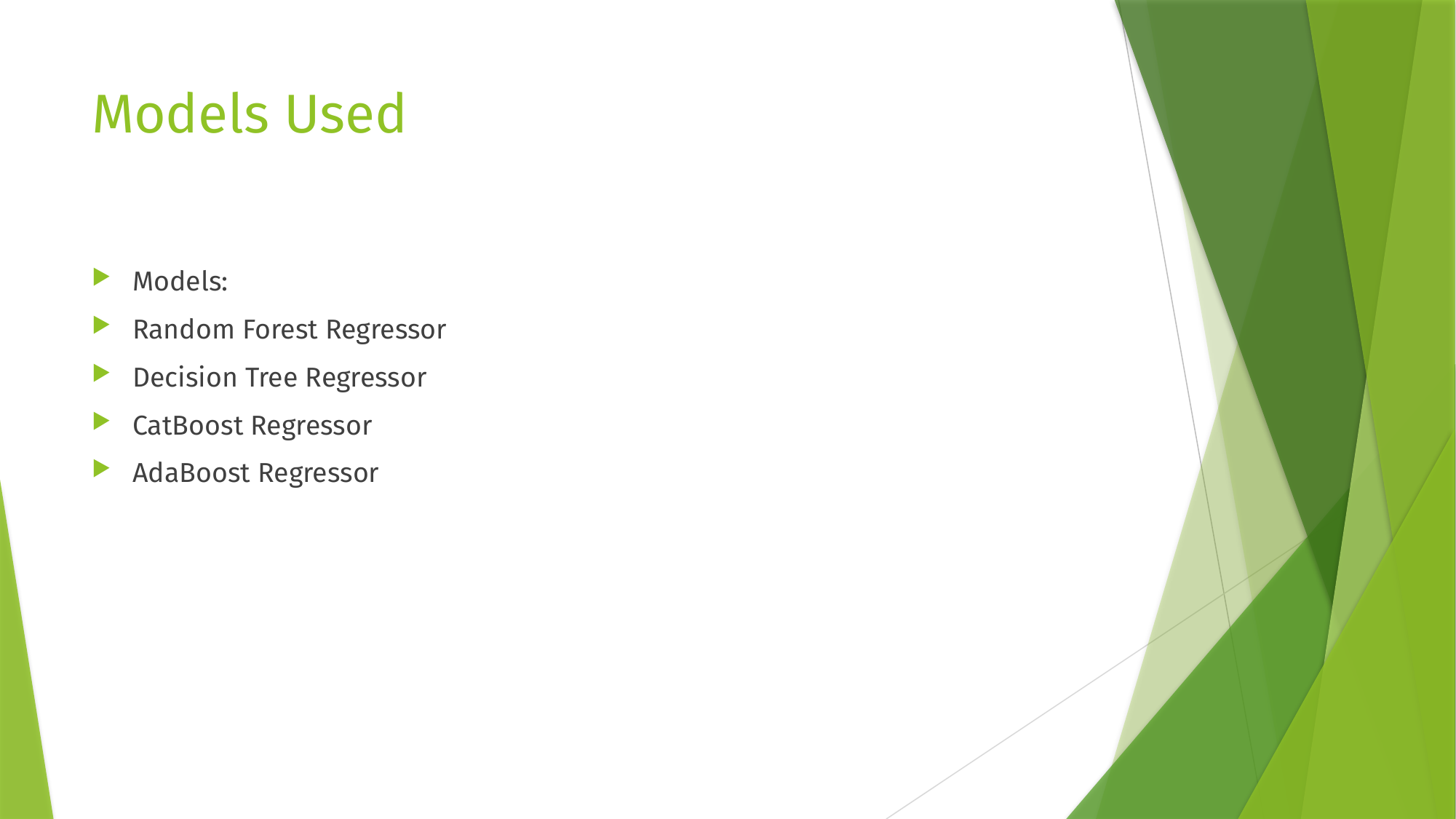

# Models Used
Models:
Random Forest Regressor
Decision Tree Regressor
CatBoost Regressor
AdaBoost Regressor